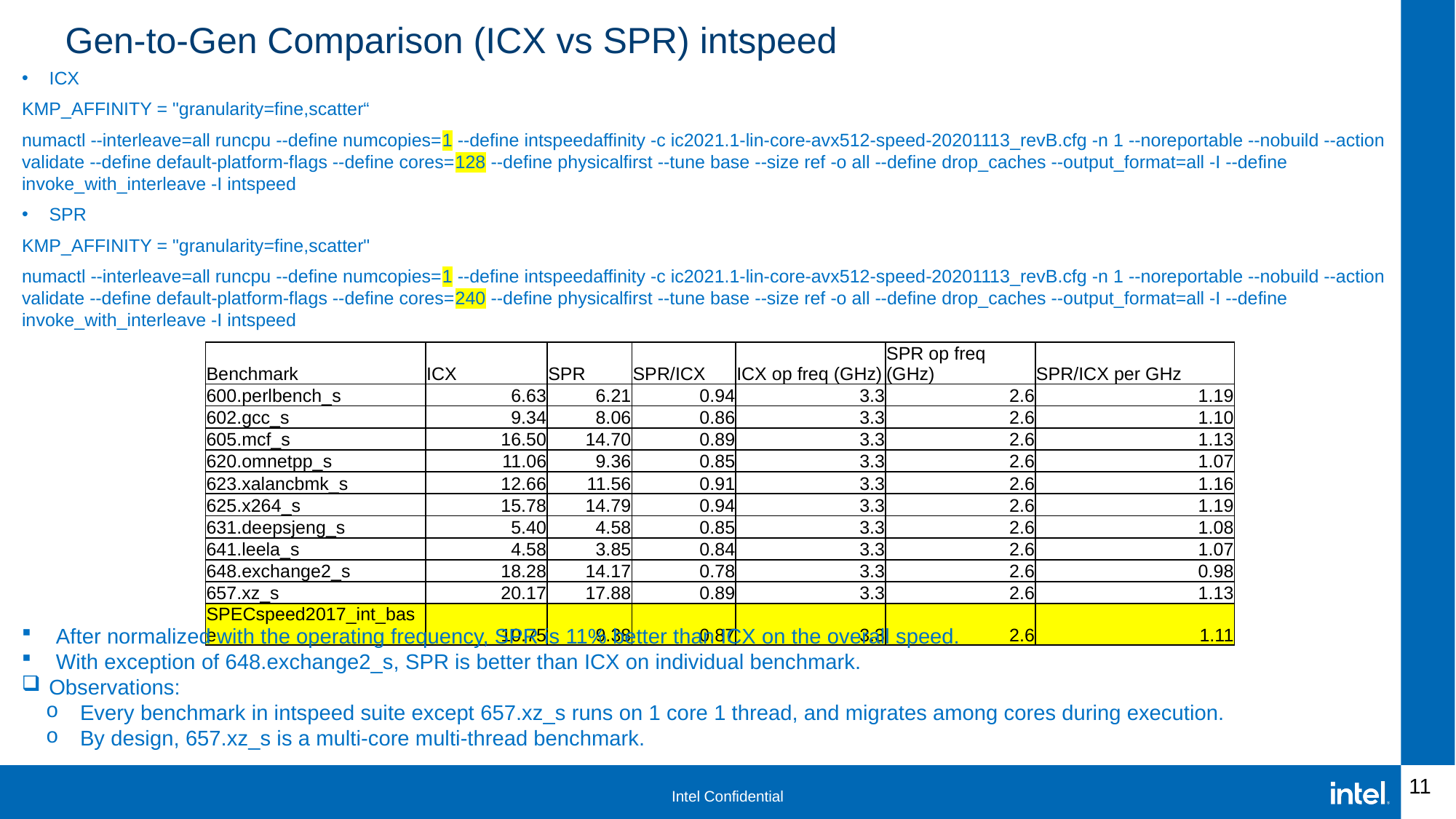

# Gen-to-Gen Comparison (ICX vs SPR) intspeed

ICX
KMP_AFFINITY = "granularity=fine,scatter“
numactl --interleave=all runcpu --define numcopies=1 --define intspeedaffinity -c ic2021.1-lin-core-avx512-speed-20201113_revB.cfg -n 1 --noreportable --nobuild --action validate --define default-platform-flags --define cores=128 --define physicalfirst --tune base --size ref -o all --define drop_caches --output_format=all -I --define invoke_with_interleave -I intspeed
SPR
KMP_AFFINITY = "granularity=fine,scatter"
numactl --interleave=all runcpu --define numcopies=1 --define intspeedaffinity -c ic2021.1-lin-core-avx512-speed-20201113_revB.cfg -n 1 --noreportable --nobuild --action validate --define default-platform-flags --define cores=240 --define physicalfirst --tune base --size ref -o all --define drop_caches --output_format=all -I --define invoke_with_interleave -I intspeed
| Benchmark | ICX | SPR | SPR/ICX | ICX op freq (GHz) | SPR op freq (GHz) | SPR/ICX per GHz |
| --- | --- | --- | --- | --- | --- | --- |
| 600.perlbench\_s | 6.63 | 6.21 | 0.94 | 3.3 | 2.6 | 1.19 |
| 602.gcc\_s | 9.34 | 8.06 | 0.86 | 3.3 | 2.6 | 1.10 |
| 605.mcf\_s | 16.50 | 14.70 | 0.89 | 3.3 | 2.6 | 1.13 |
| 620.omnetpp\_s | 11.06 | 9.36 | 0.85 | 3.3 | 2.6 | 1.07 |
| 623.xalancbmk\_s | 12.66 | 11.56 | 0.91 | 3.3 | 2.6 | 1.16 |
| 625.x264\_s | 15.78 | 14.79 | 0.94 | 3.3 | 2.6 | 1.19 |
| 631.deepsjeng\_s | 5.40 | 4.58 | 0.85 | 3.3 | 2.6 | 1.08 |
| 641.leela\_s | 4.58 | 3.85 | 0.84 | 3.3 | 2.6 | 1.07 |
| 648.exchange2\_s | 18.28 | 14.17 | 0.78 | 3.3 | 2.6 | 0.98 |
| 657.xz\_s | 20.17 | 17.88 | 0.89 | 3.3 | 2.6 | 1.13 |
| SPECspeed2017\_int\_base | 10.75 | 9.38 | 0.87 | 3.3 | 2.6 | 1.11 |
After normalized with the operating frequency, SPR is 11% better than ICX on the overall speed.
With exception of 648.exchange2_s, SPR is better than ICX on individual benchmark.
Observations:
Every benchmark in intspeed suite except 657.xz_s runs on 1 core 1 thread, and migrates among cores during execution.
By design, 657.xz_s is a multi-core multi-thread benchmark.

11